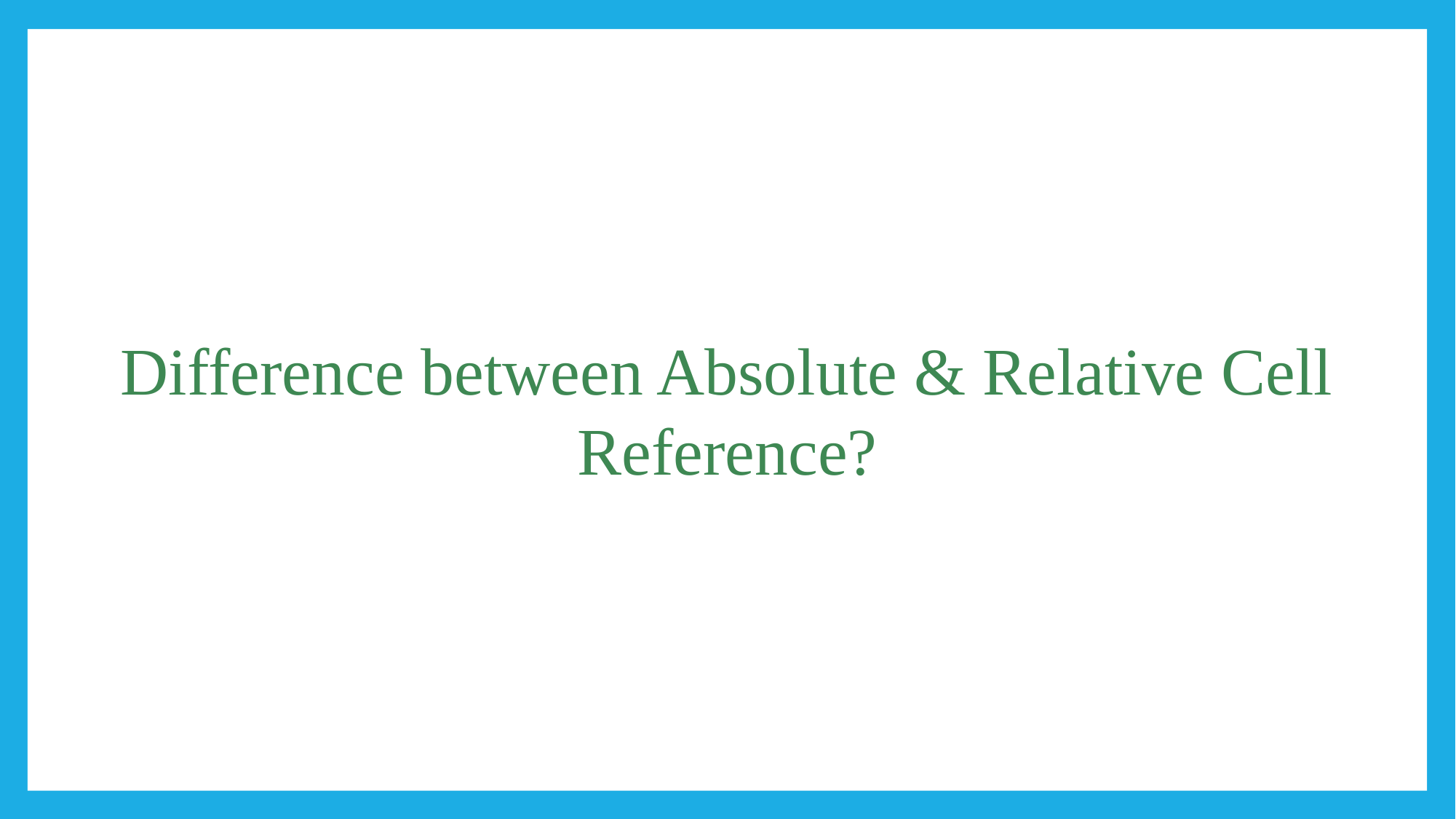

#
Difference between Absolute & Relative Cell Reference?